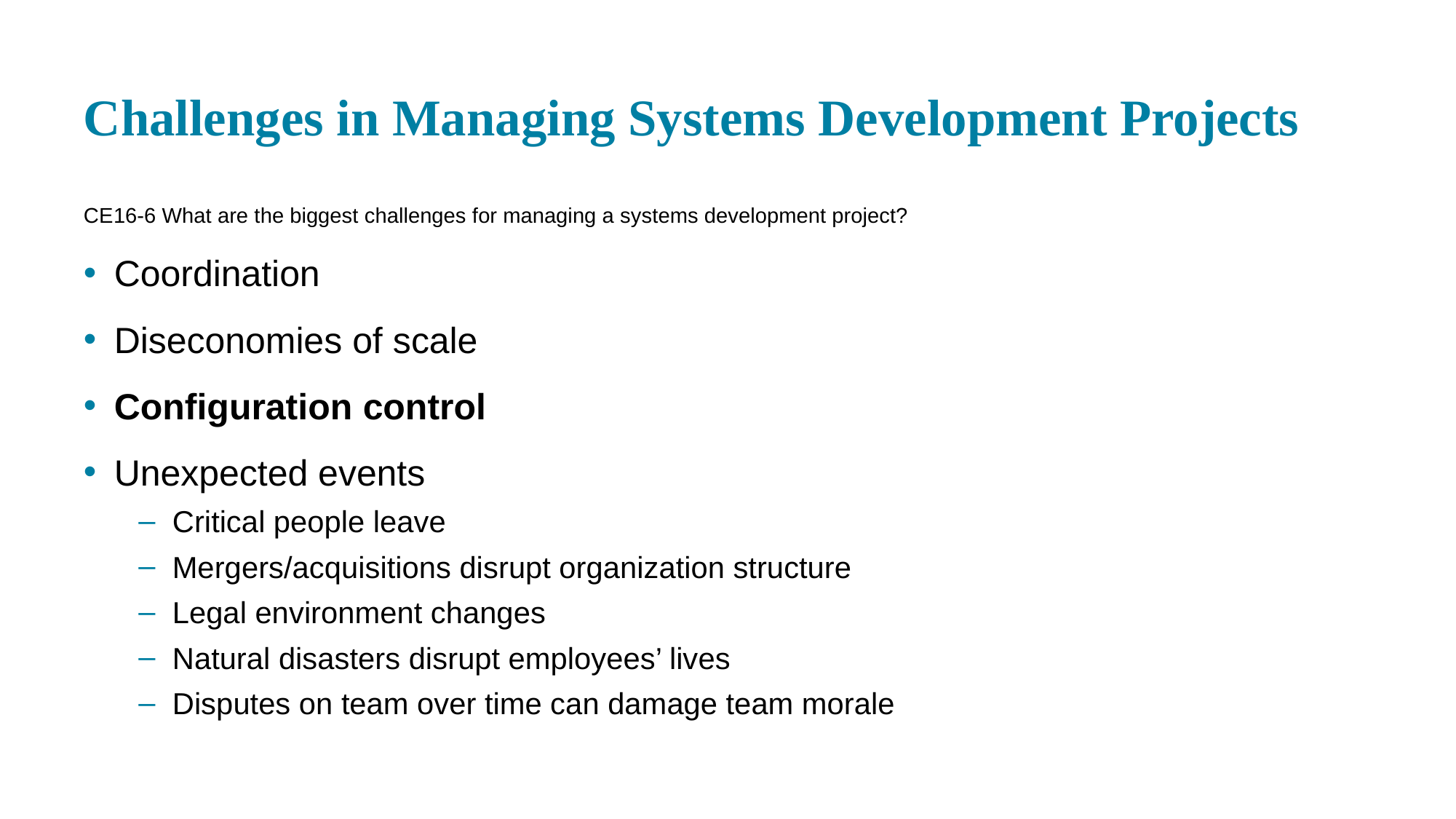

# Challenges in Managing Systems Development Projects
CE 16-6 What are the biggest challenges for managing a systems development project?
Coordination
Diseconomies of scale
Configuration control
Unexpected events
Critical people leave
Mergers/acquisitions disrupt organization structure
Legal environment changes
Natural disasters disrupt employees’ lives
Disputes on team over time can damage team morale